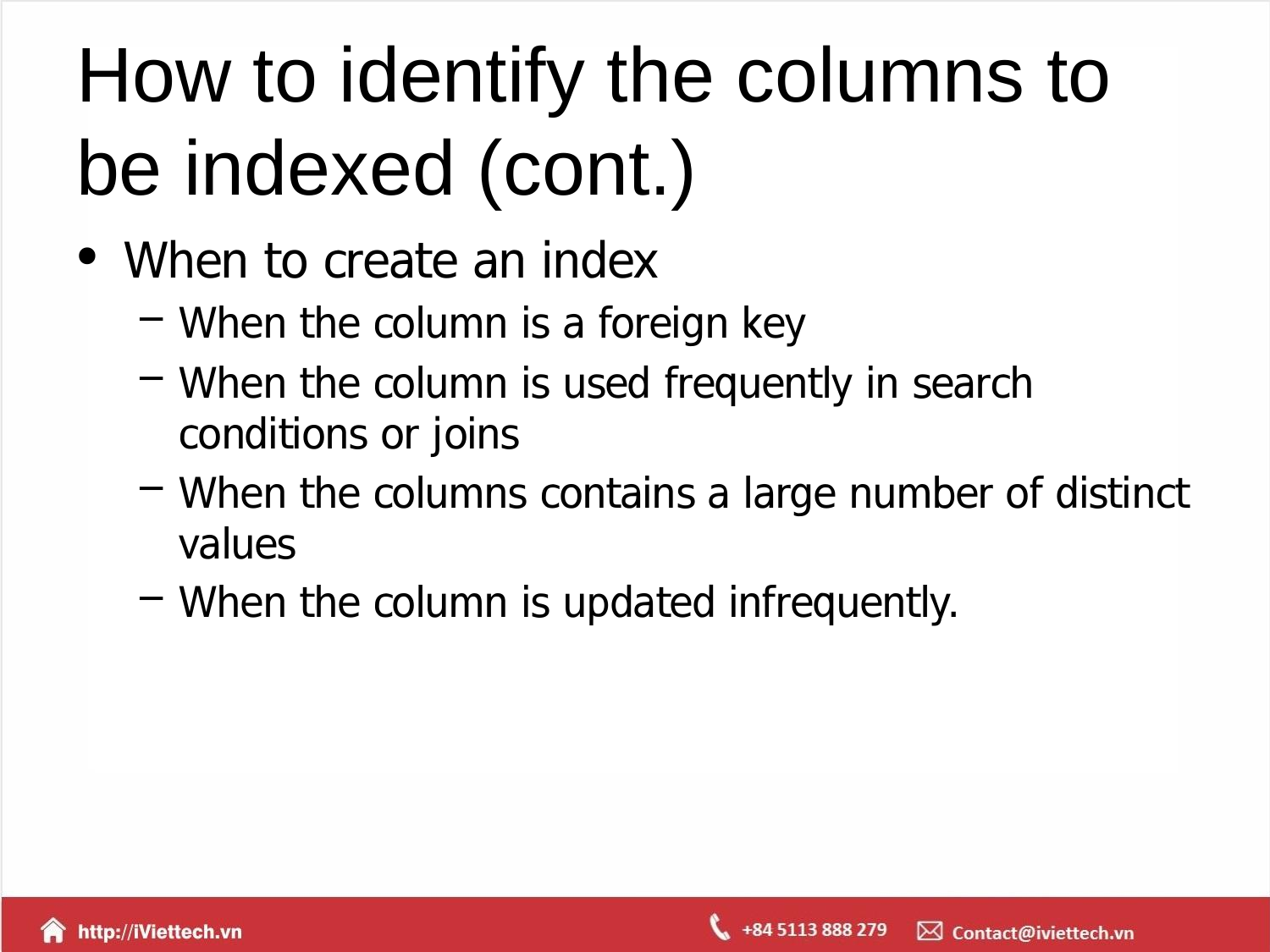

# How to identify the columns to be indexed (cont.)
When to create an index
When the column is a foreign key
When the column is used frequently in search conditions or joins
When the columns contains a large number of distinct values
When the column is updated infrequently.